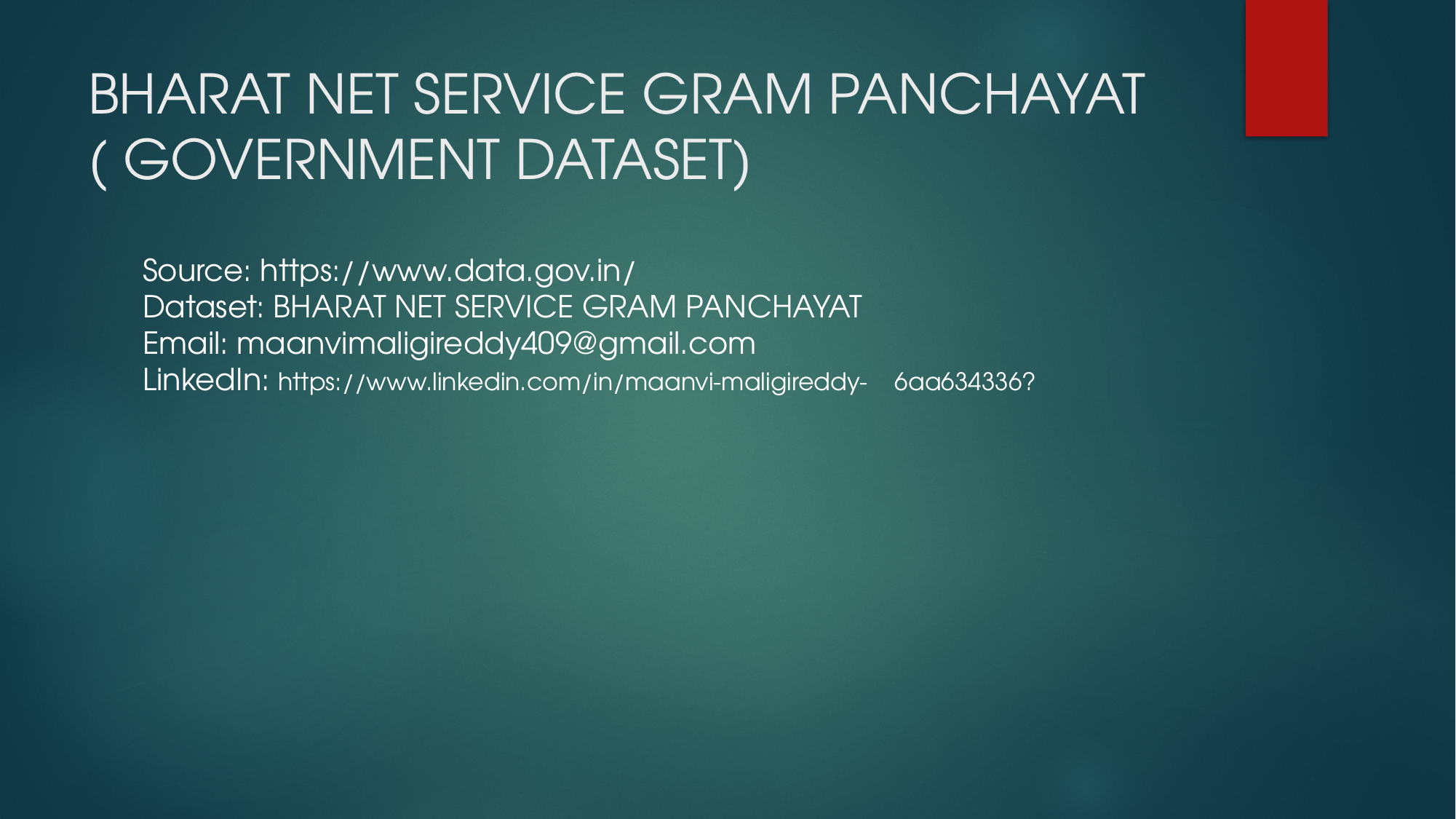

# BHARAT NET SERVICE GRAM PANCHAYAT ( GOVERNMENT DATASET)
Source: https://www.data.gov.in/
Dataset: BHARAT NET SERVICE GRAM PANCHAYAT
Email: maanvimaligireddy409@gmail.com
LinkedIn: https://www.linkedin.com/in/maanvi-maligireddy-    6aa634336?